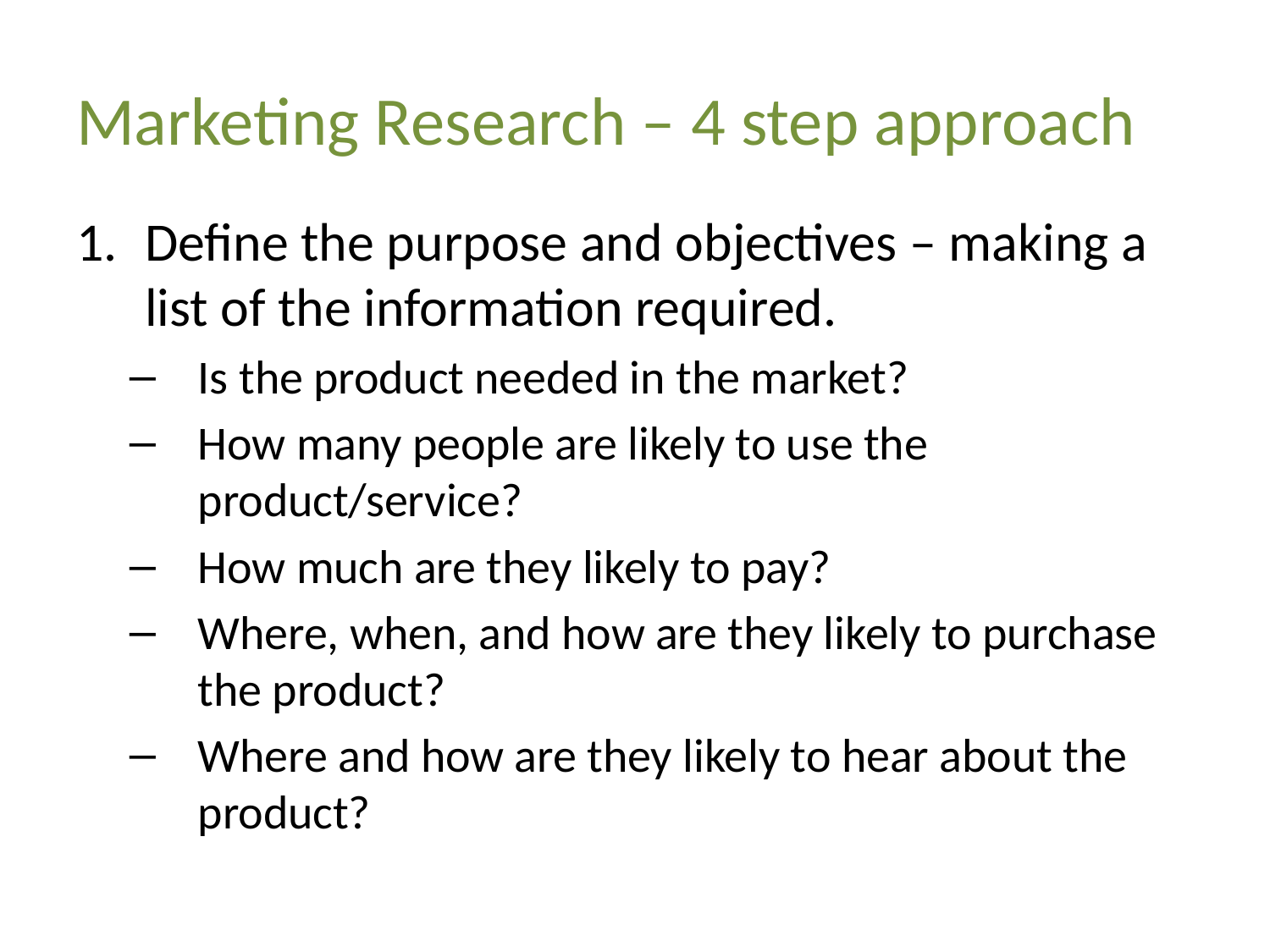

# Marketing Research – 4 step approach
Define the purpose and objectives – making a list of the information required.
Is the product needed in the market?
How many people are likely to use the product/service?
How much are they likely to pay?
Where, when, and how are they likely to purchase the product?
Where and how are they likely to hear about the product?